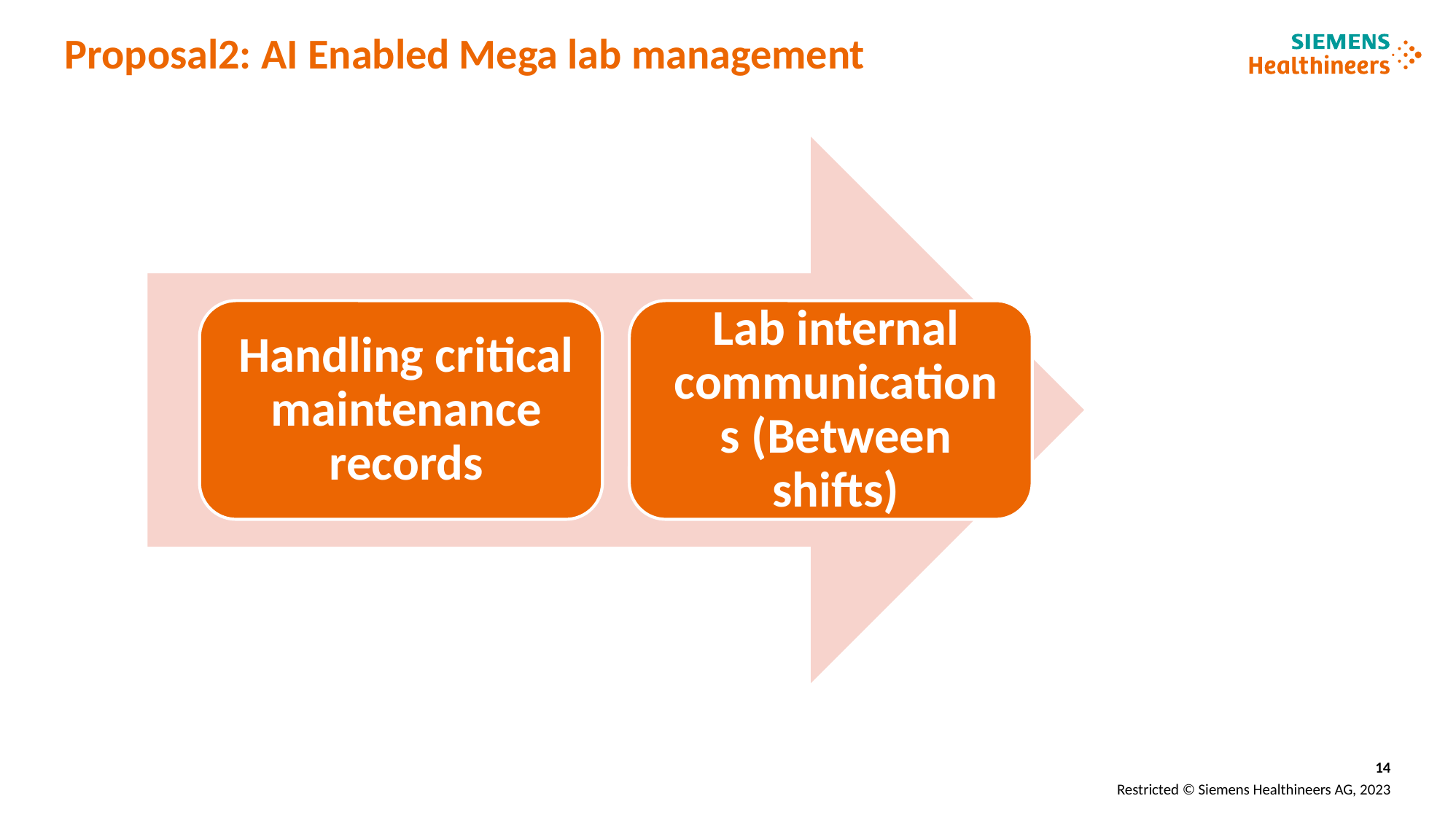

# Proposal2: AI Enabled Mega lab management
Handling critical maintenance records
Lab internal communications (Between shifts)